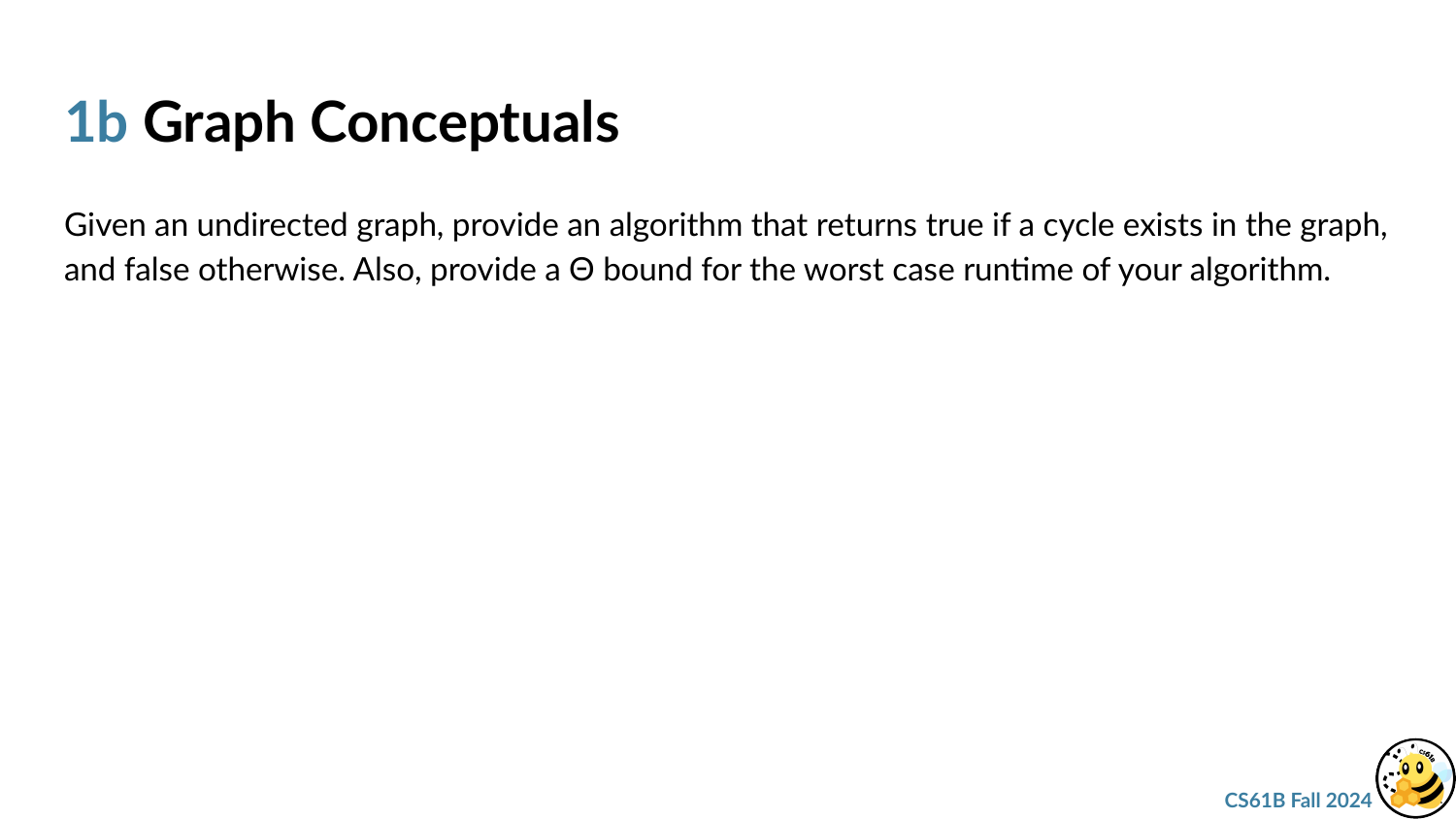

# 1b Graph Conceptuals
Given an undirected graph, provide an algorithm that returns true if a cycle exists in the graph, and false otherwise. Also, provide a Θ bound for the worst case runtime of your algorithm.